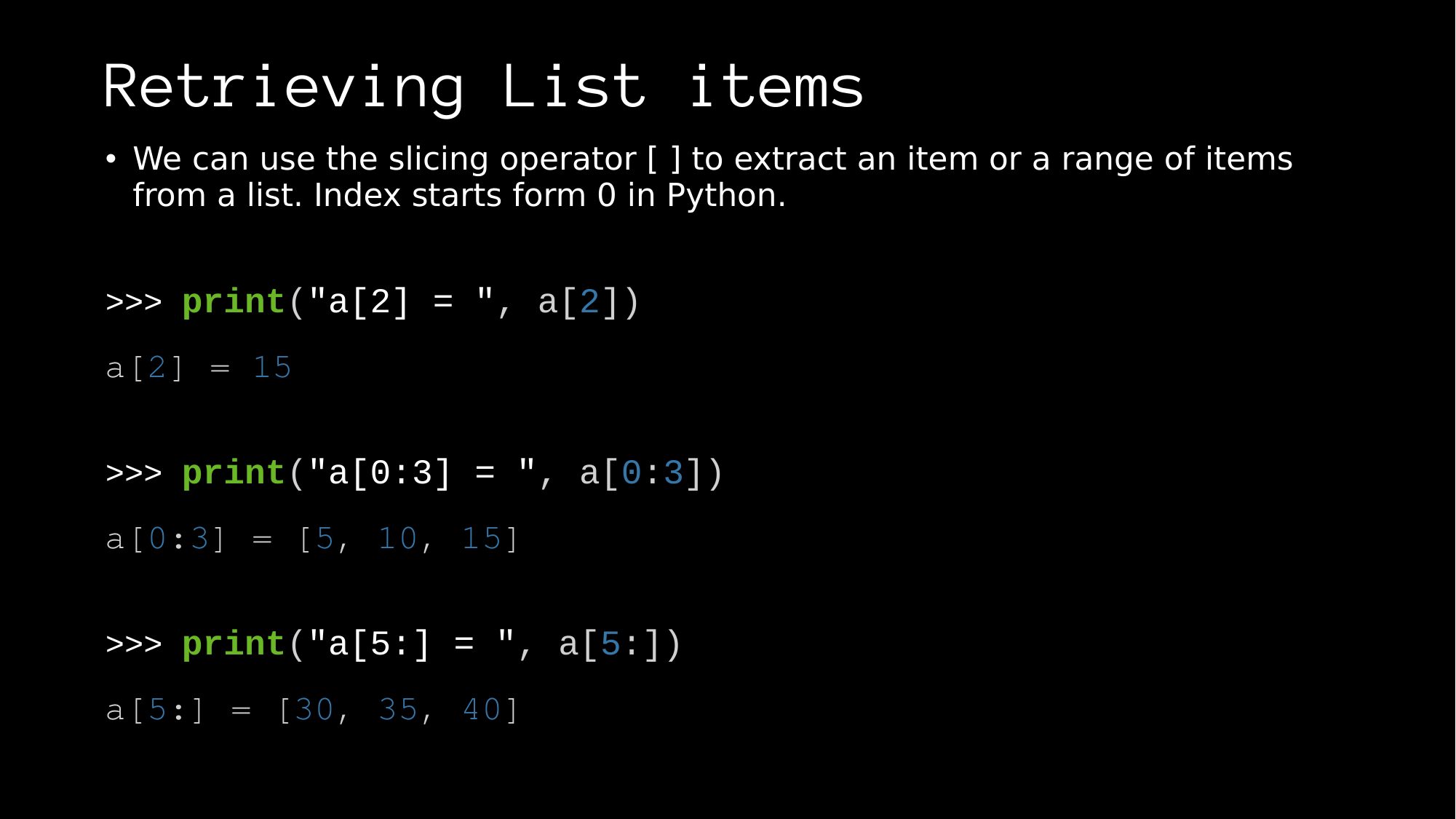

# Retrieving List items
We can use the slicing operator [ ] to extract an item or a range of items from a list. Index starts form 0 in Python.

>>> print("a[2] = ", a[2])
a[2] = 15

>>> print("a[0:3] = ", a[0:3])
a[0:3] = [5, 10, 15]

>>> print("a[5:] = ", a[5:])
a[5:] = [30, 35, 40]